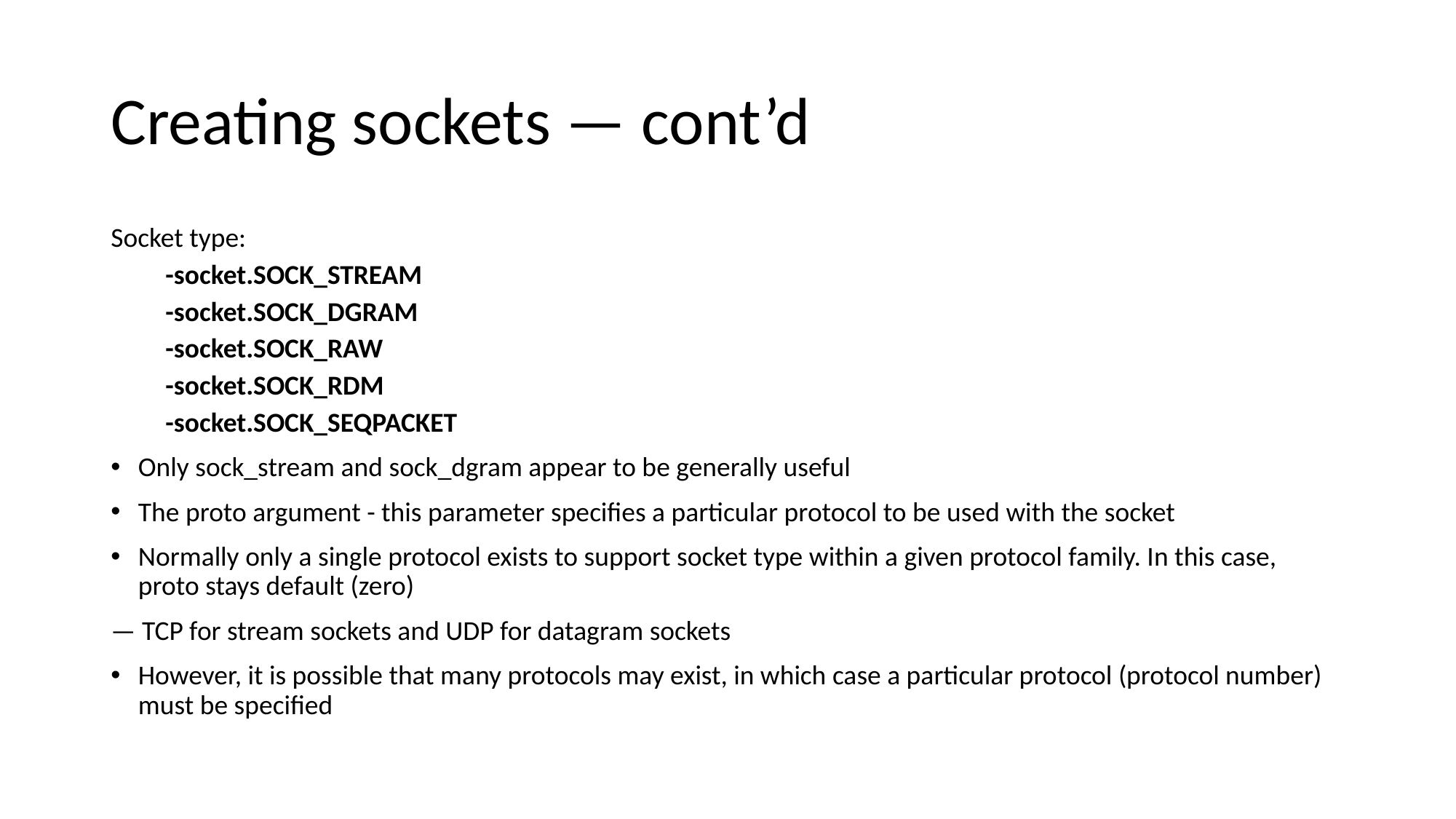

# Creating sockets — cont’d
Socket type:
-socket.SOCK_STREAM
-socket.SOCK_DGRAM
-socket.SOCK_RAW
-socket.SOCK_RDM
-socket.SOCK_SEQPACKET
Only sock_stream and sock_dgram appear to be generally useful
The proto argument - this parameter specifies a particular protocol to be used with the socket
Normally only a single protocol exists to support socket type within a given protocol family. In this case, proto stays default (zero)
— TCP for stream sockets and UDP for datagram sockets
However, it is possible that many protocols may exist, in which case a particular protocol (protocol number) must be specified